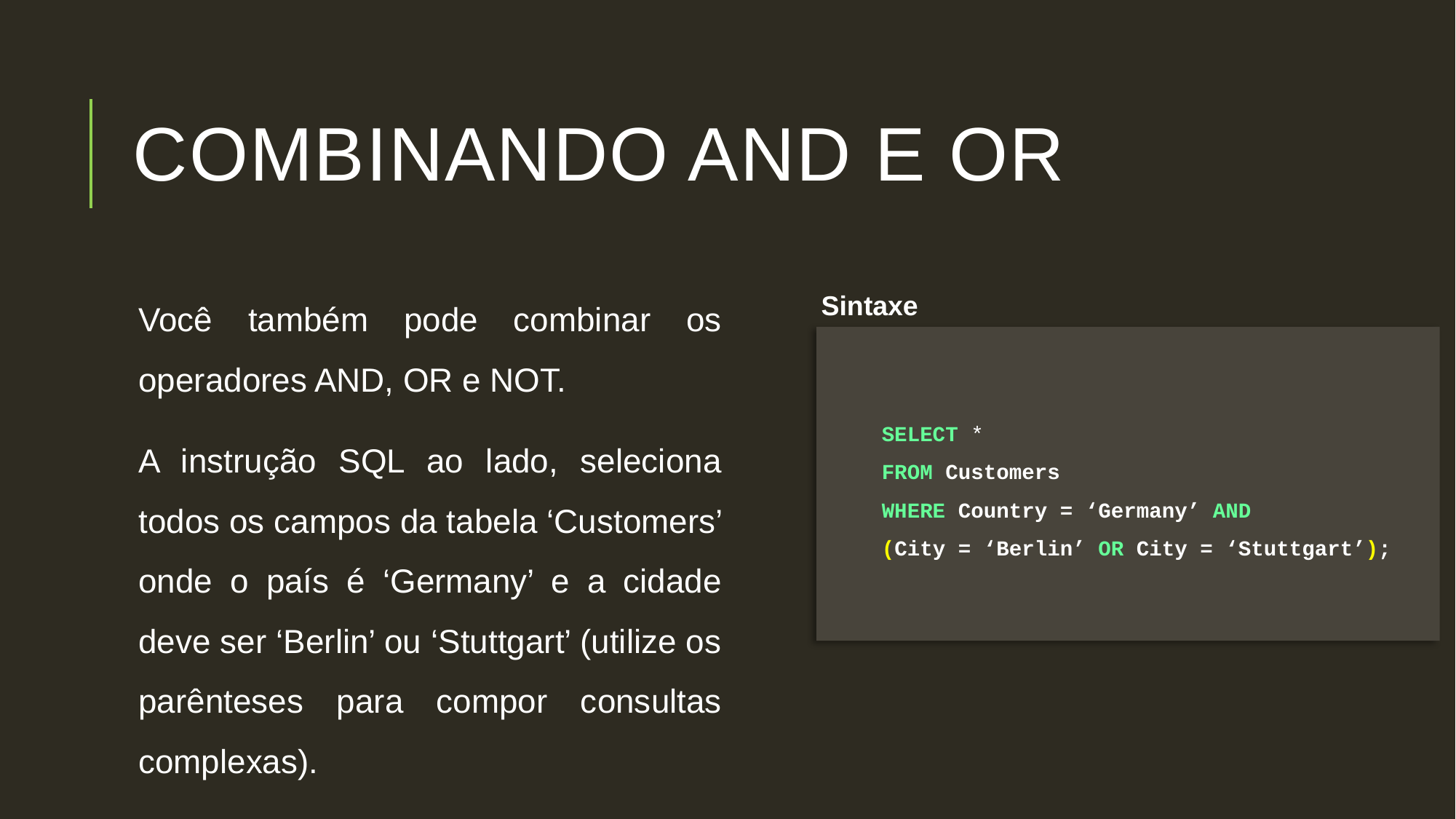

# Combinando and e or
Você também pode combinar os operadores AND, OR e NOT.
A instrução SQL ao lado, seleciona todos os campos da tabela ‘Customers’ onde o país é ‘Germany’ e a cidade deve ser ‘Berlin’ ou ‘Stuttgart’ (utilize os parênteses para compor consultas complexas).
Sintaxe
SELECT *
FROM Customers
WHERE Country = ‘Germany’ AND
(City = ‘Berlin’ OR City = ‘Stuttgart’);